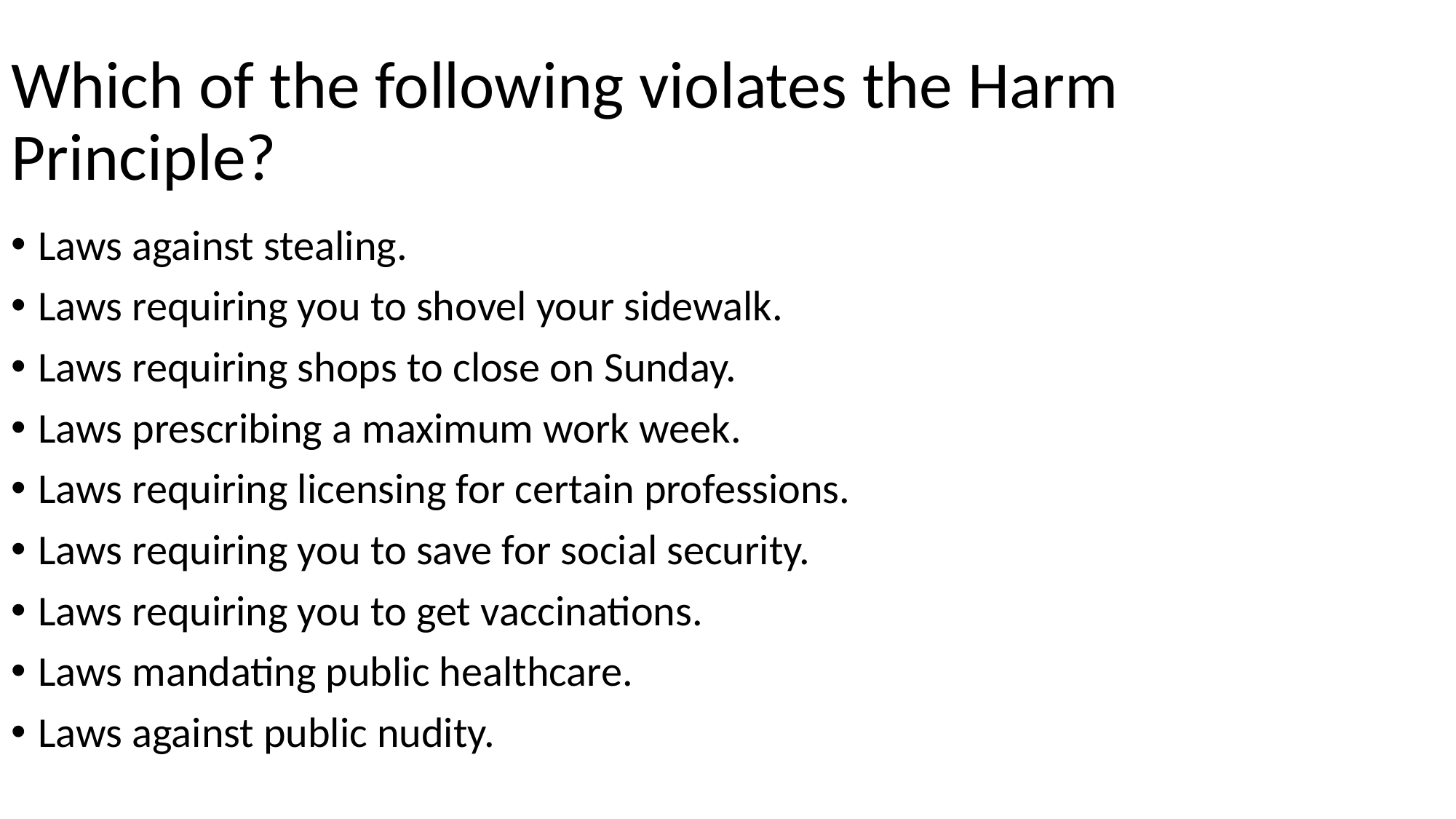

# Which of the following violates the Harm Principle?
Laws against stealing.
Laws requiring you to shovel your sidewalk.
Laws requiring shops to close on Sunday.
Laws prescribing a maximum work week.
Laws requiring licensing for certain professions.
Laws requiring you to save for social security.
Laws requiring you to get vaccinations.
Laws mandating public healthcare.
Laws against public nudity.